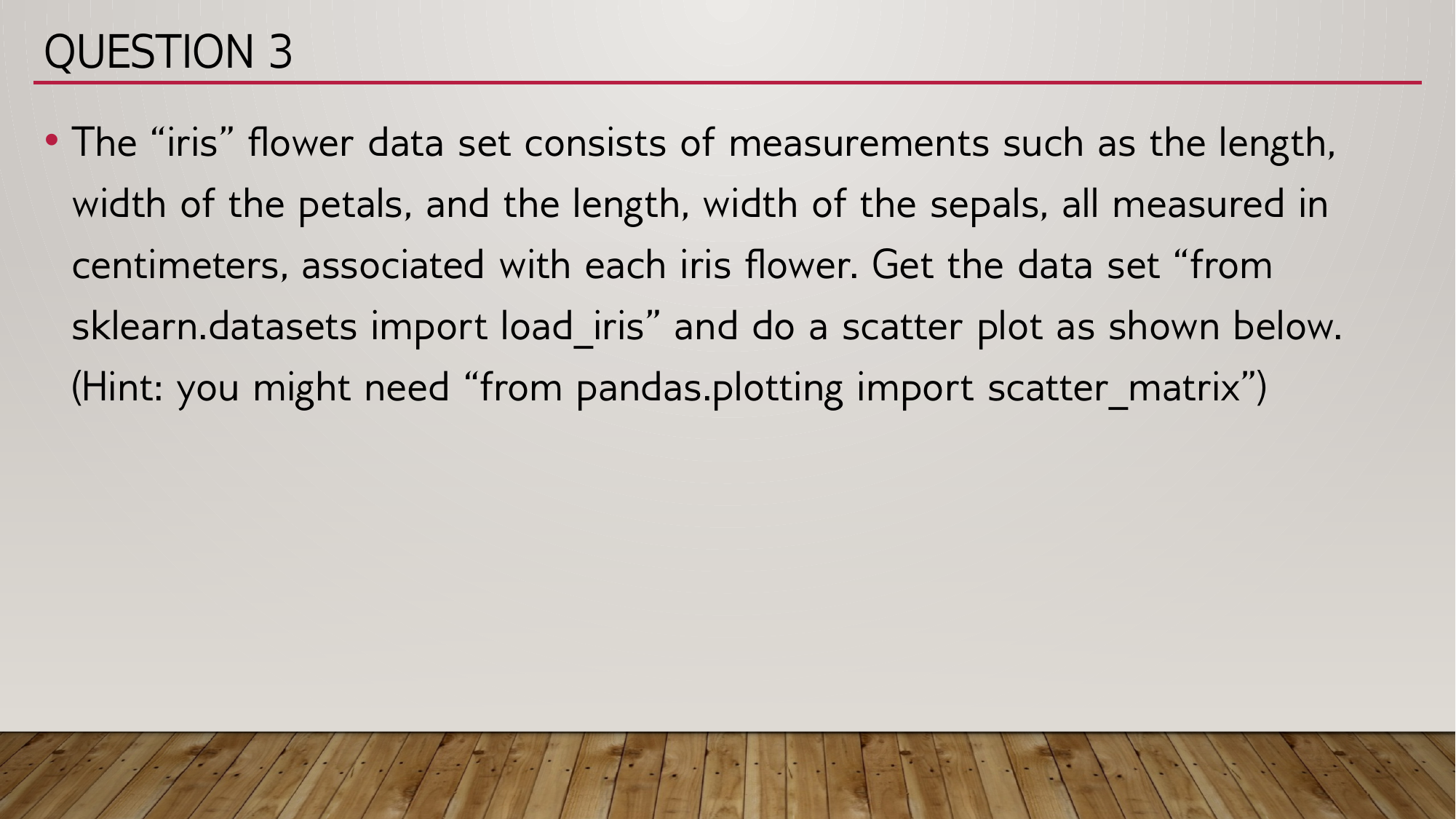

# Question 3
The “iris” flower data set consists of measurements such as the length, width of the petals, and the length, width of the sepals, all measured in centimeters, associated with each iris flower. Get the data set “from sklearn.datasets import load_iris” and do a scatter plot as shown below. (Hint: you might need “from pandas.plotting import scatter_matrix”)